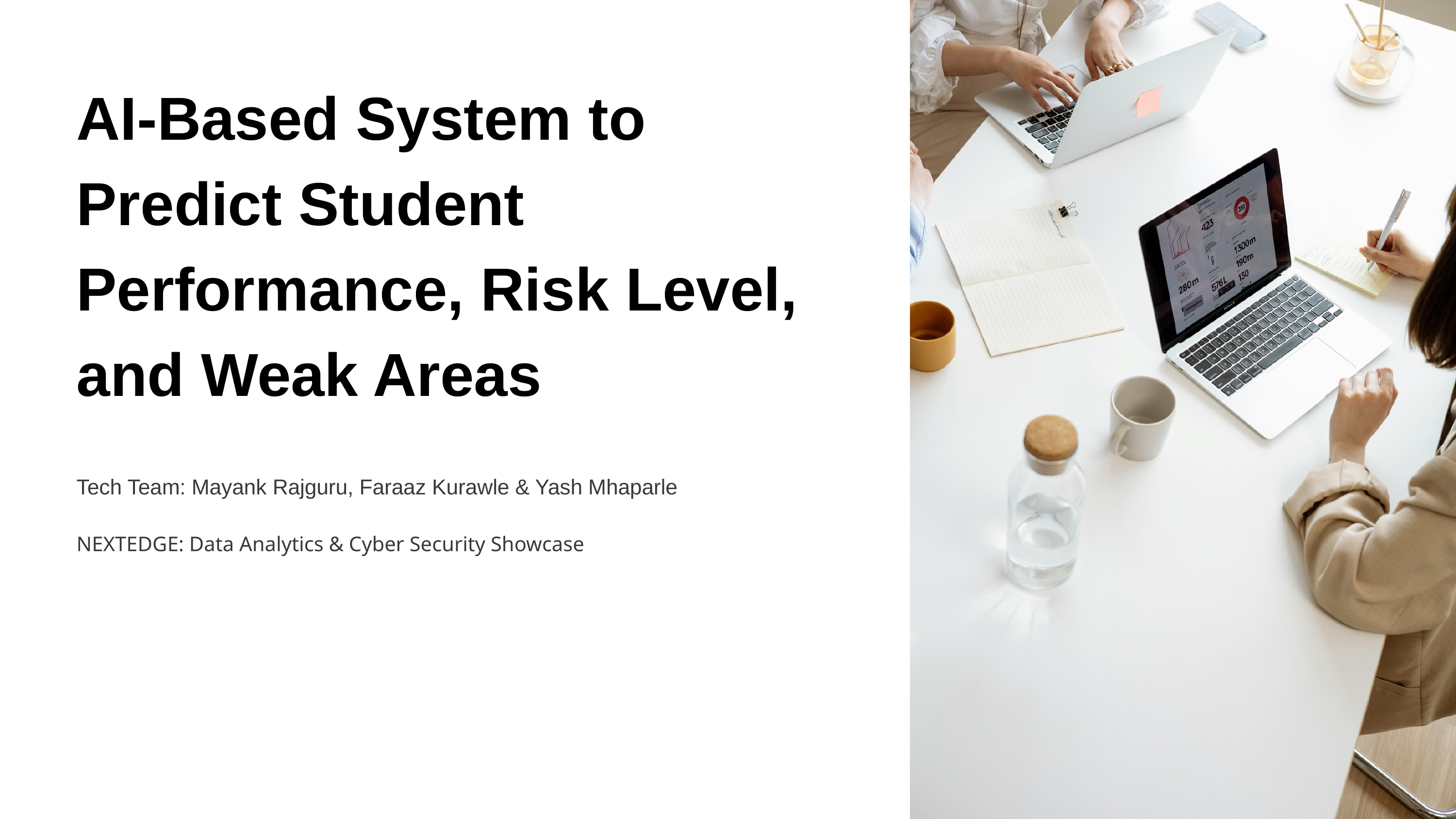

AI-Based System to Predict Student Performance, Risk Level, and Weak Areas
Tech Team: Mayank Rajguru, Faraaz Kurawle & Yash Mhaparle
NEXTEDGE: Data Analytics & Cyber Security Showcase